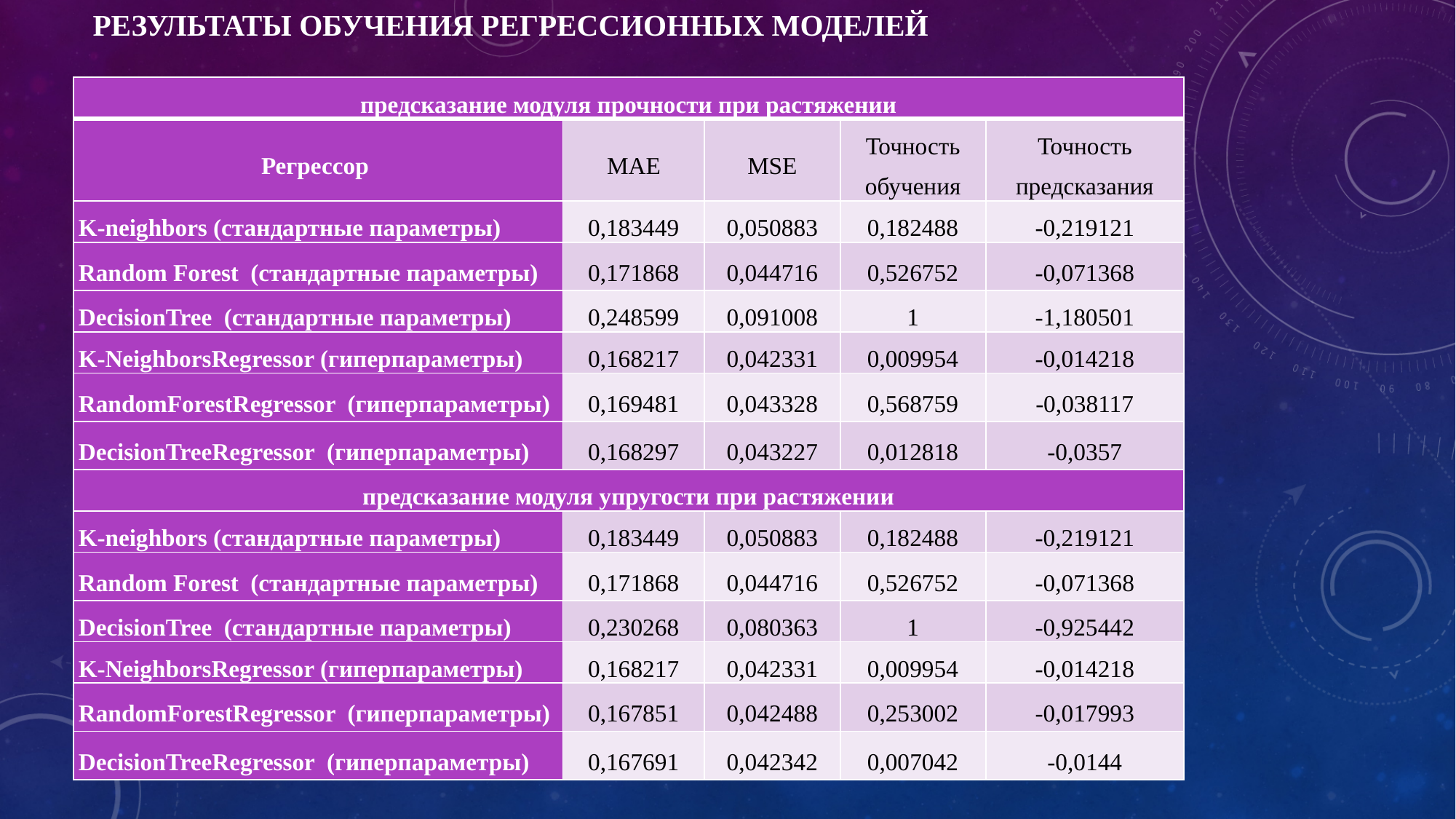

# Результаты обучения регрессионных моделей
| предсказание модуля прочности при растяжении |  |  |  |  |
| --- | --- | --- | --- | --- |
| Регрессор | MAE | MSE | Точность обучения | Точность предсказания |
| K-neighbors (стандартные параметры) | 0,183449 | 0,050883 | 0,182488 | -0,219121 |
| Random Forest (стандартные параметры) | 0,171868 | 0,044716 | 0,526752 | -0,071368 |
| DecisionTree (стандартные параметры) | 0,248599 | 0,091008 | 1 | -1,180501 |
| K-NeighborsRegressor (гиперпараметры) | 0,168217 | 0,042331 | 0,009954 | -0,014218 |
| RandomForestRegressor (гиперпараметры) | 0,169481 | 0,043328 | 0,568759 | -0,038117 |
| DecisionTreeRegressor (гиперпараметры) | 0,168297 | 0,043227 | 0,012818 | -0,0357 |
| предсказание модуля упругости при растяжении |  |  |  |  |
| K-neighbors (стандартные параметры) | 0,183449 | 0,050883 | 0,182488 | -0,219121 |
| Random Forest (стандартные параметры) | 0,171868 | 0,044716 | 0,526752 | -0,071368 |
| DecisionTree (стандартные параметры) | 0,230268 | 0,080363 | 1 | -0,925442 |
| K-NeighborsRegressor (гиперпараметры) | 0,168217 | 0,042331 | 0,009954 | -0,014218 |
| RandomForestRegressor (гиперпараметры) | 0,167851 | 0,042488 | 0,253002 | -0,017993 |
| DecisionTreeRegressor (гиперпараметры) | 0,167691 | 0,042342 | 0,007042 | -0,0144 |